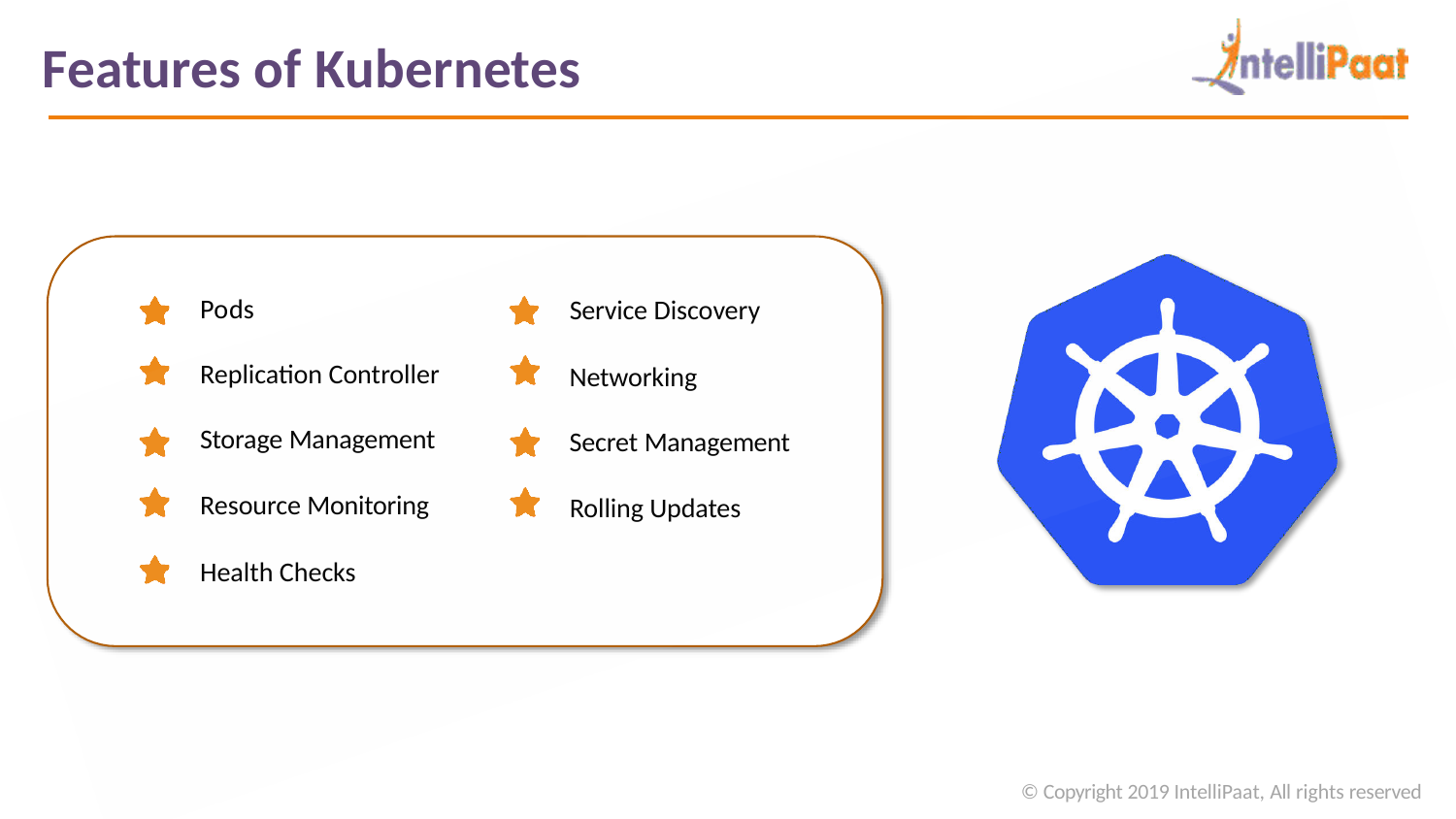

# Features of Kubernetes

Pods
Service Discovery

Replication Controller

Networking
Storage Management
Secret Management

Resource Monitoring

Rolling Updates
Health Checks

© Copyright 2019 IntelliPaat, All rights reserved